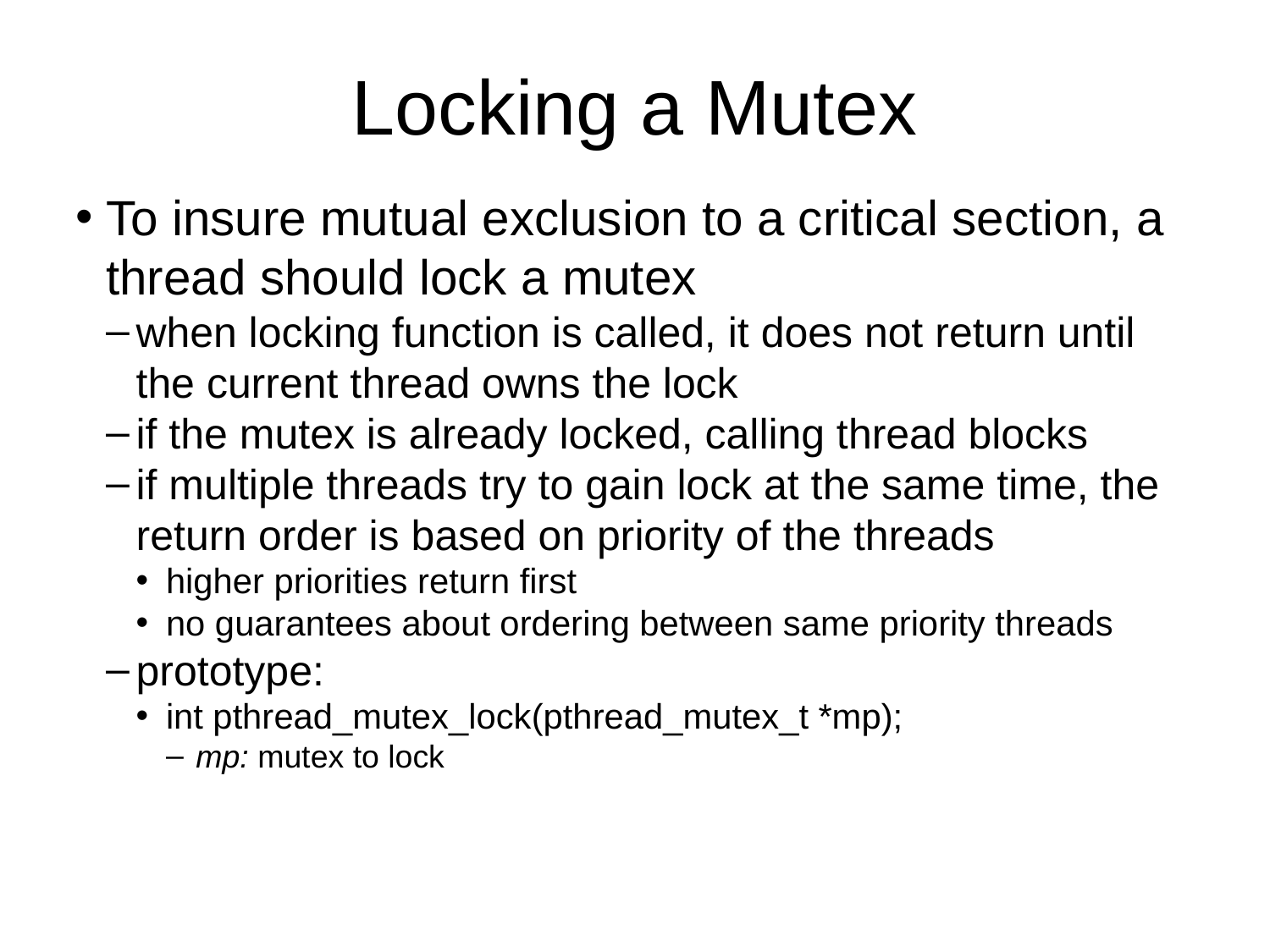

Locking a Mutex
To insure mutual exclusion to a critical section, a thread should lock a mutex
when locking function is called, it does not return until the current thread owns the lock
if the mutex is already locked, calling thread blocks
if multiple threads try to gain lock at the same time, the return order is based on priority of the threads
higher priorities return first
no guarantees about ordering between same priority threads
prototype:
int pthread_mutex_lock(pthread_mutex_t *mp);
mp: mutex to lock